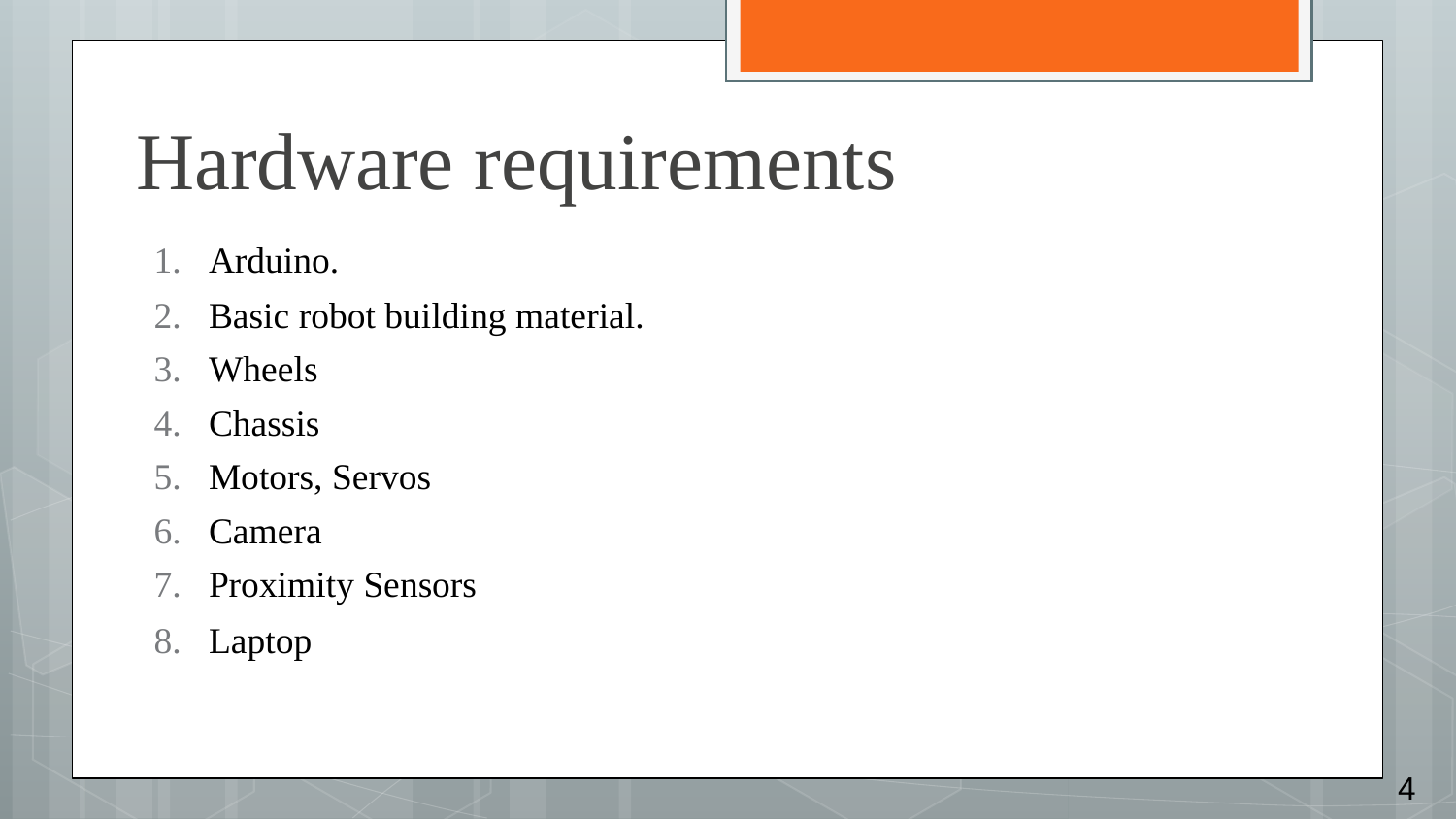

# Hardware requirements
Arduino.
Basic robot building material.
Wheels
Chassis
Motors, Servos
Camera
Proximity Sensors
Laptop
4